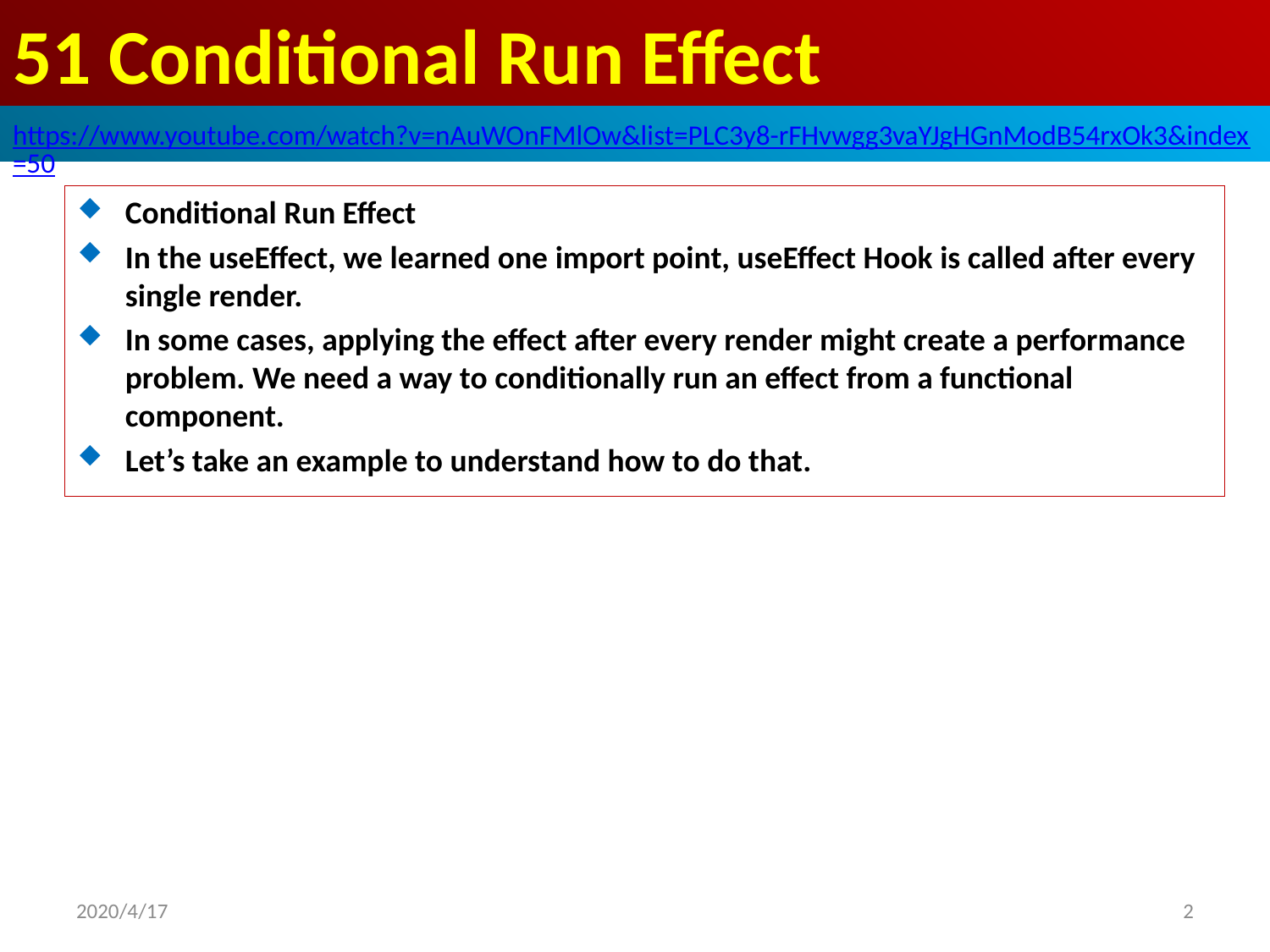

# 51 Conditional Run Effect
https://www.youtube.com/watch?v=nAuWOnFMlOw&list=PLC3y8-rFHvwgg3vaYJgHGnModB54rxOk3&index=50
Conditional Run Effect
In the useEffect, we learned one import point, useEffect Hook is called after every single render.
In some cases, applying the effect after every render might create a performance problem. We need a way to conditionally run an effect from a functional component.
Let’s take an example to understand how to do that.
2020/4/17
2